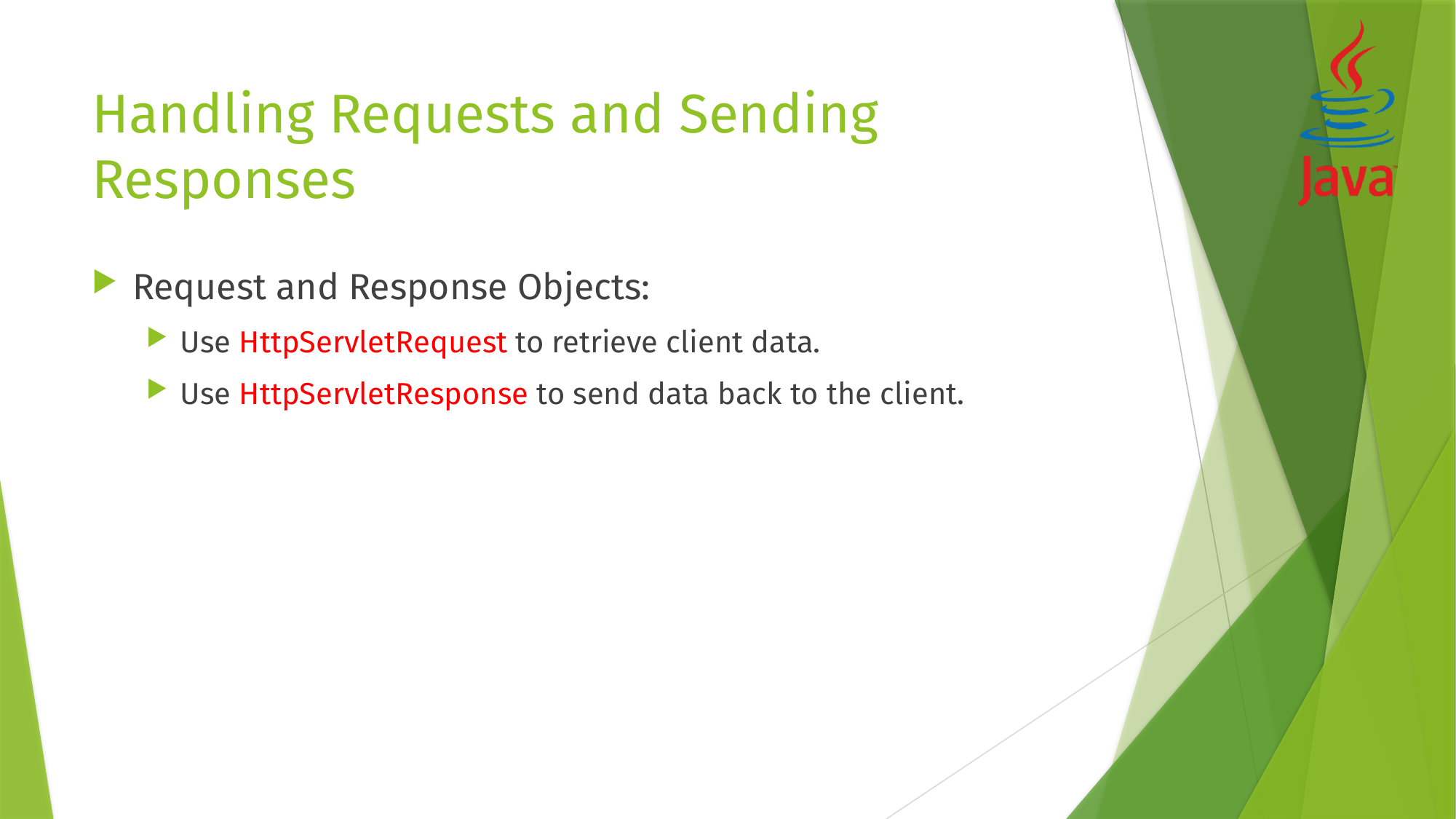

# Handling Requests and Sending Responses
Request and Response Objects:
Use HttpServletRequest to retrieve client data.
Use HttpServletResponse to send data back to the client.